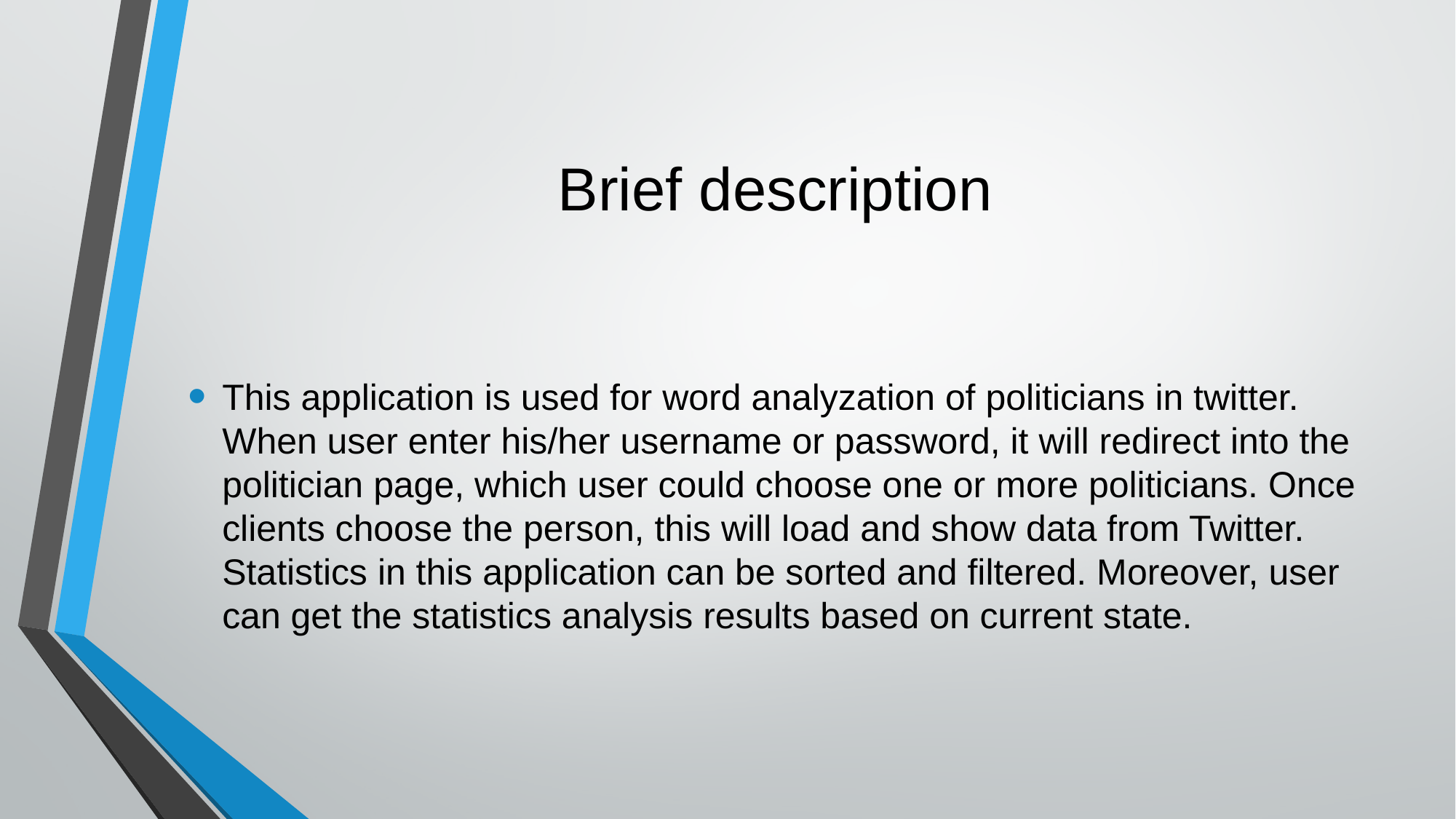

# Brief description
This application is used for word analyzation of politicians in twitter. When user enter his/her username or password, it will redirect into the politician page, which user could choose one or more politicians. Once clients choose the person, this will load and show data from Twitter. Statistics in this application can be sorted and filtered. Moreover, user can get the statistics analysis results based on current state.